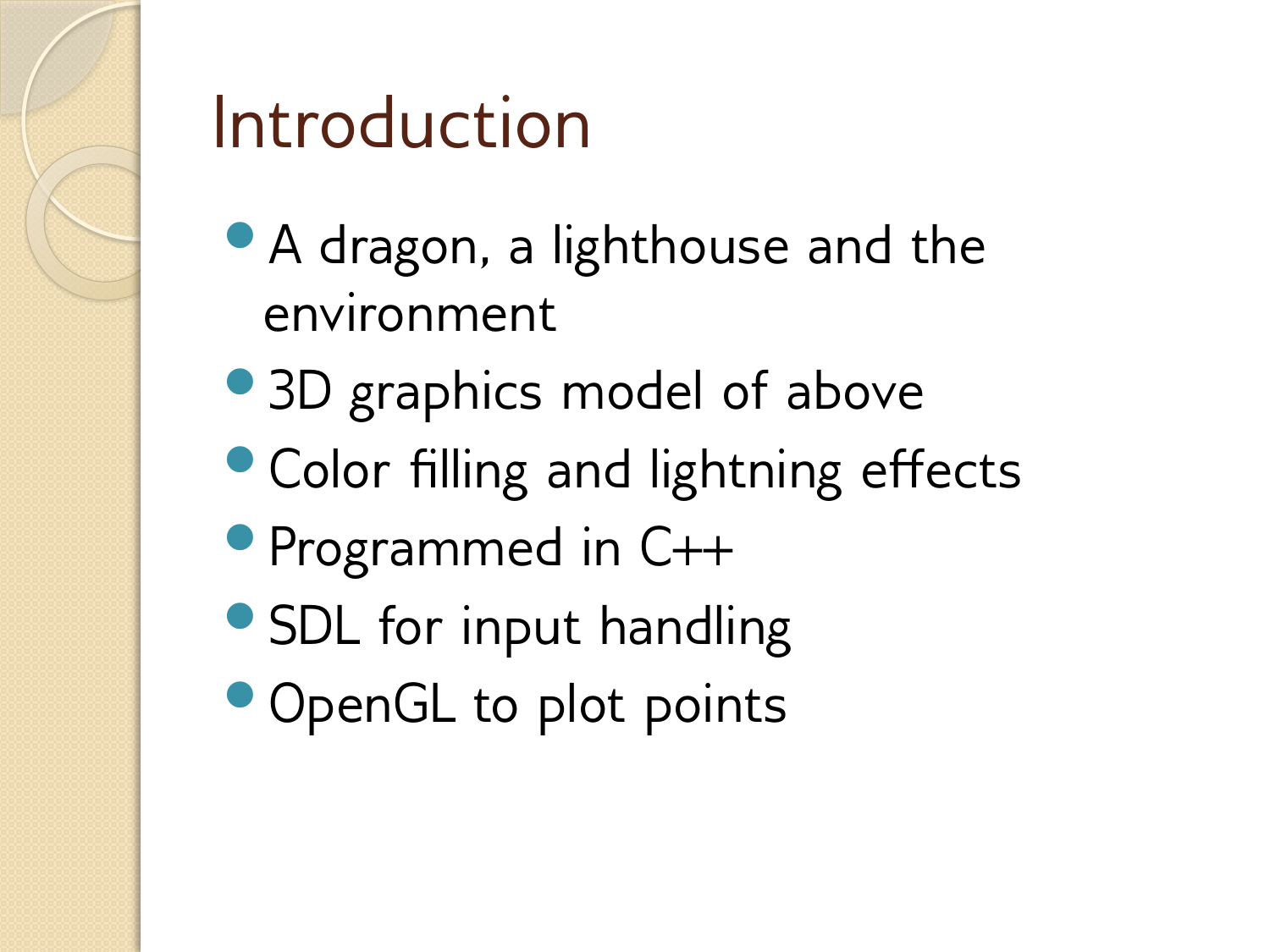

# Introduction
A dragon, a lighthouse and the environment
3D graphics model of above
Color filling and lightning effects
Programmed in C++
SDL for input handling
OpenGL to plot points